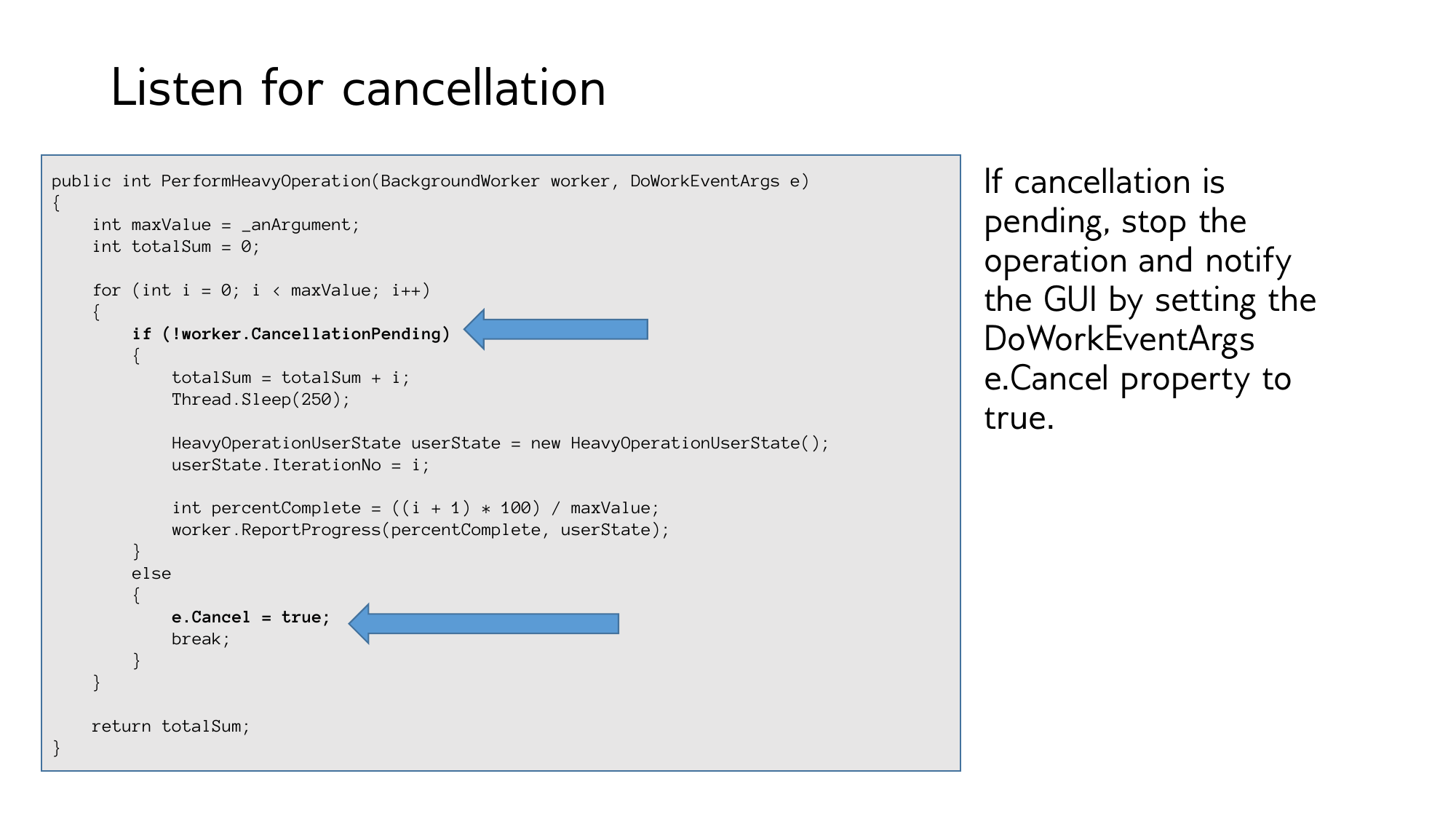

# Listen for cancellation
public int PerformHeavyOperation(BackgroundWorker worker, DoWorkEventArgs e)
{
    int maxValue = _anArgument;
    int totalSum = 0;

    for (int i = 0; i < maxValue; i++)
    {
        if (!worker.CancellationPending)
        {
            totalSum = totalSum + i;
            Thread.Sleep(250);

            HeavyOperationUserState userState = new HeavyOperationUserState();
            userState.IterationNo = i;

            int percentComplete = ((i + 1) * 100) / maxValue;
            worker.ReportProgress(percentComplete, userState);
        }
        else
        {
            e.Cancel = true;
            break;
        }
    }

    return totalSum;
}
If cancellation is pending, stop the operation and notify the GUI by setting the DoWorkEventArgs e.Cancel property to true.